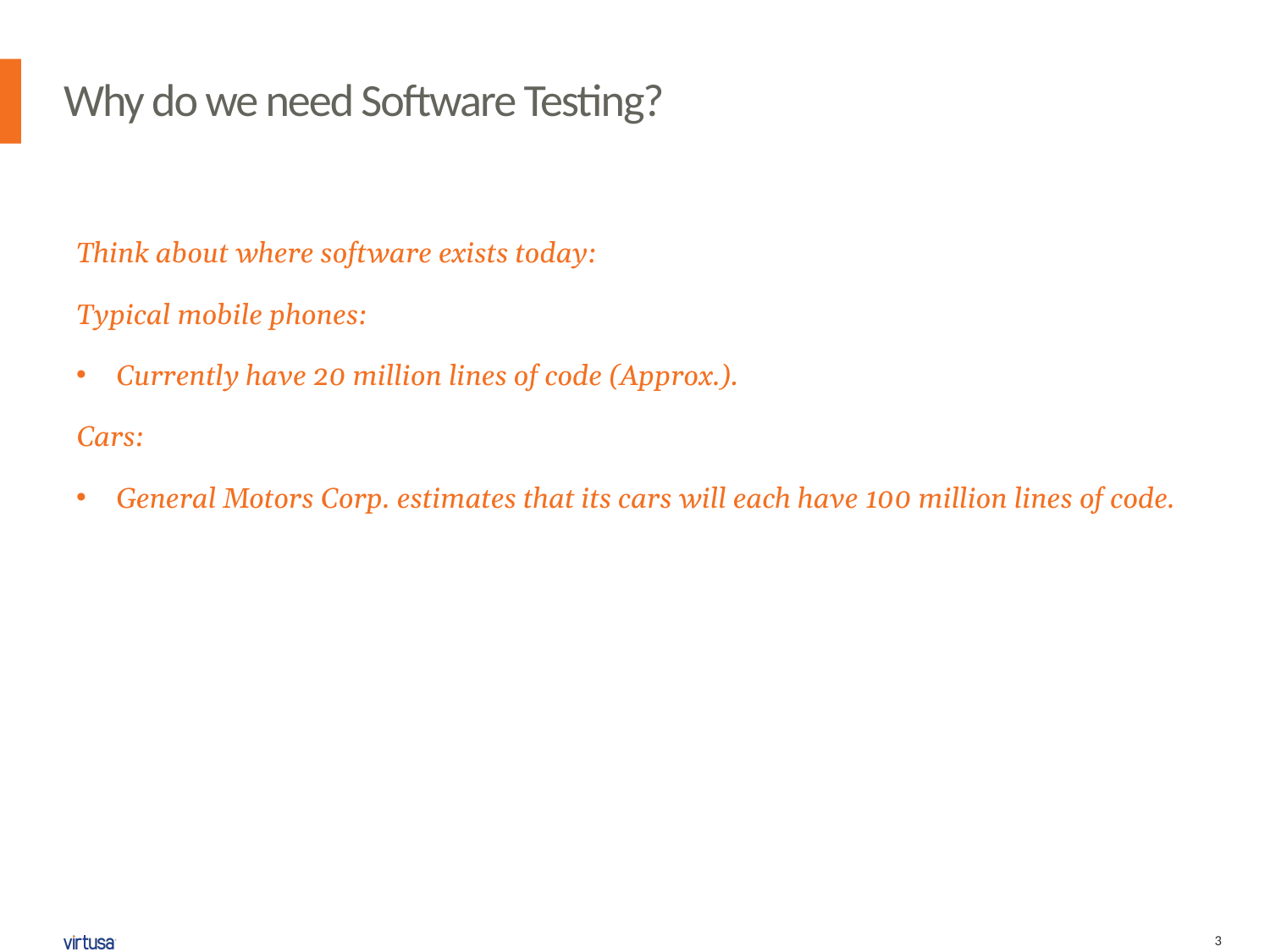

# Why do we need Software Testing?
Think about where software exists today:
Typical mobile phones:
Currently have 20 million lines of code (Approx.).
Cars:
General Motors Corp. estimates that its cars will each have 100 million lines of code.